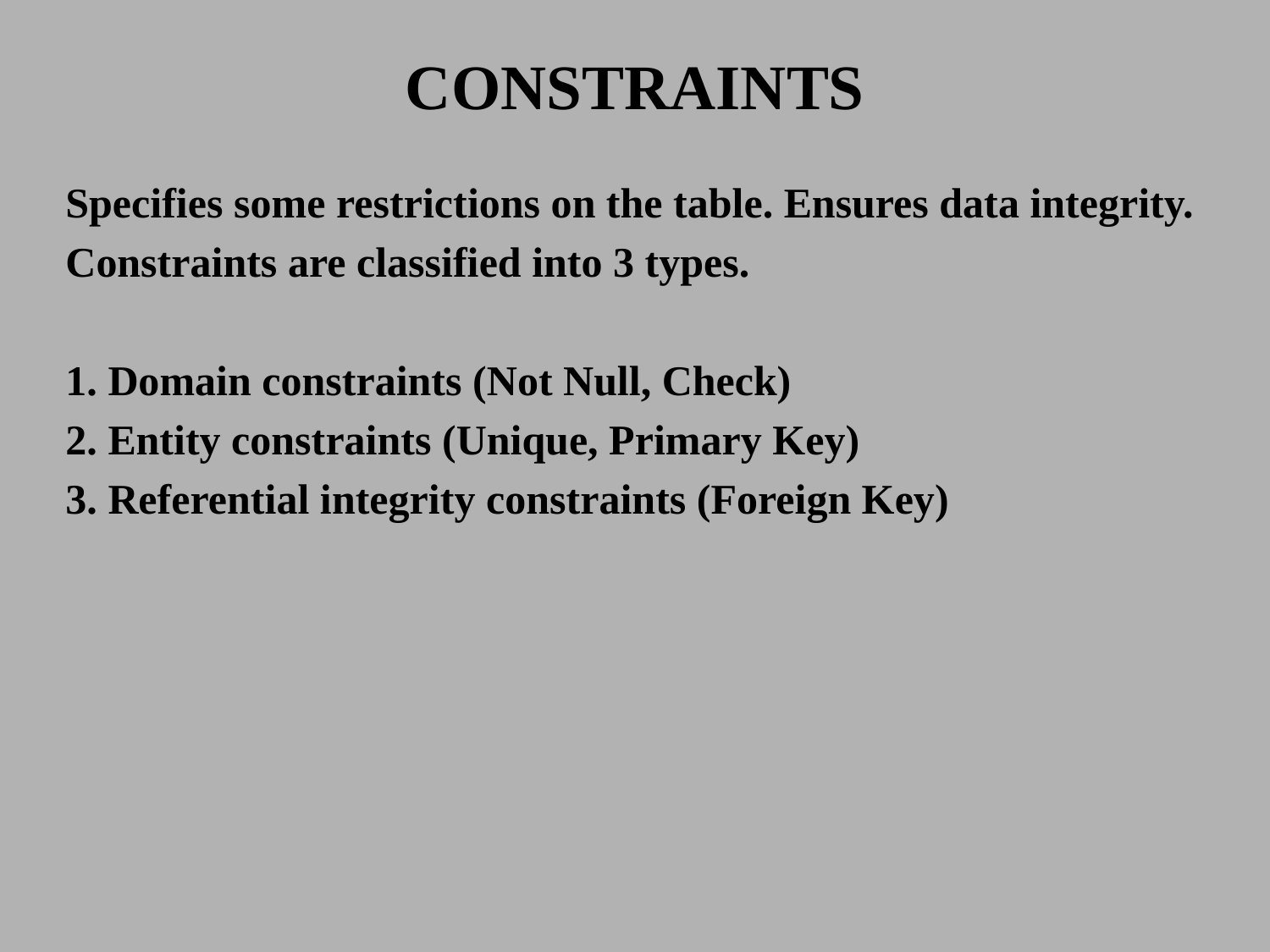

# CONSTRAINTS
Specifies some restrictions on the table. Ensures data integrity.
Constraints are classified into 3 types.

1. Domain constraints (Not Null, Check)
2. Entity constraints (Unique, Primary Key)
3. Referential integrity constraints (Foreign Key)